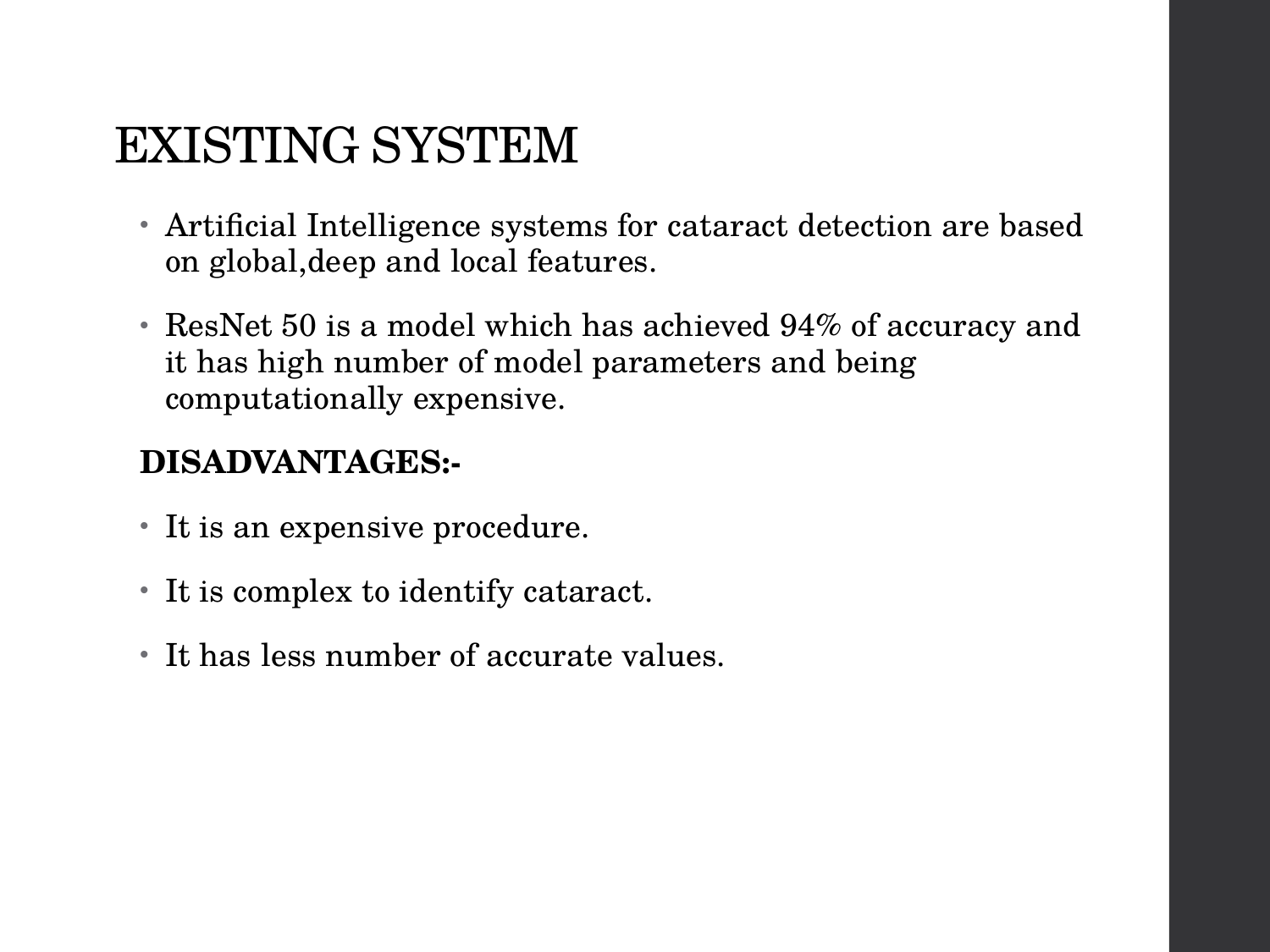

# EXISTING SYSTEM
Artificial Intelligence systems for cataract detection are based on global,deep and local features.
ResNet 50 is a model which has achieved 94% of accuracy and it has high number of model parameters and being computationally expensive.
DISADVANTAGES:-
It is an expensive procedure.
It is complex to identify cataract.
It has less number of accurate values.